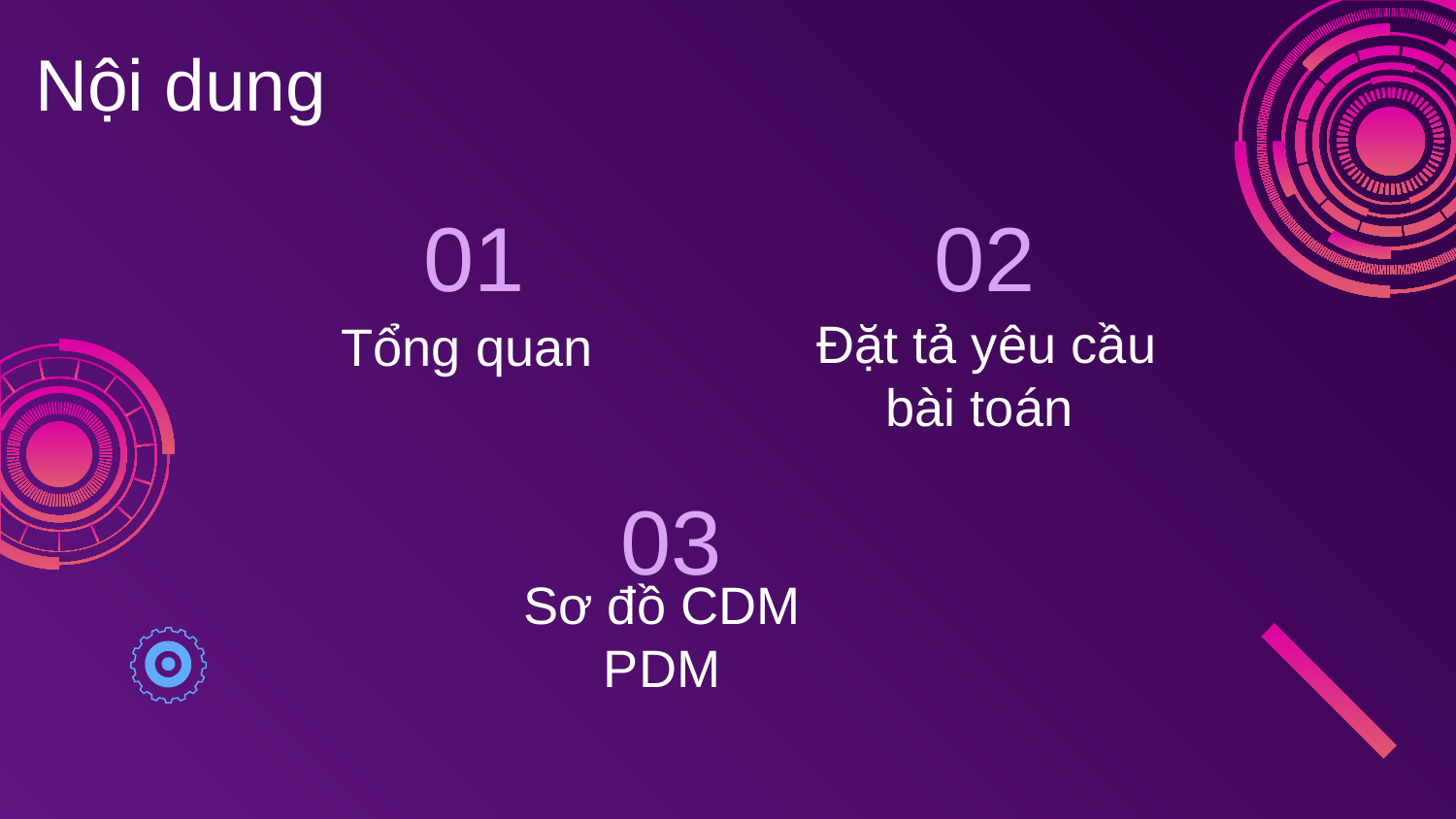

# Nội dung
01
02
Tổng quan
Đặt tả yêu cầu bài toán
03
Sơ đồ CDM  PDM